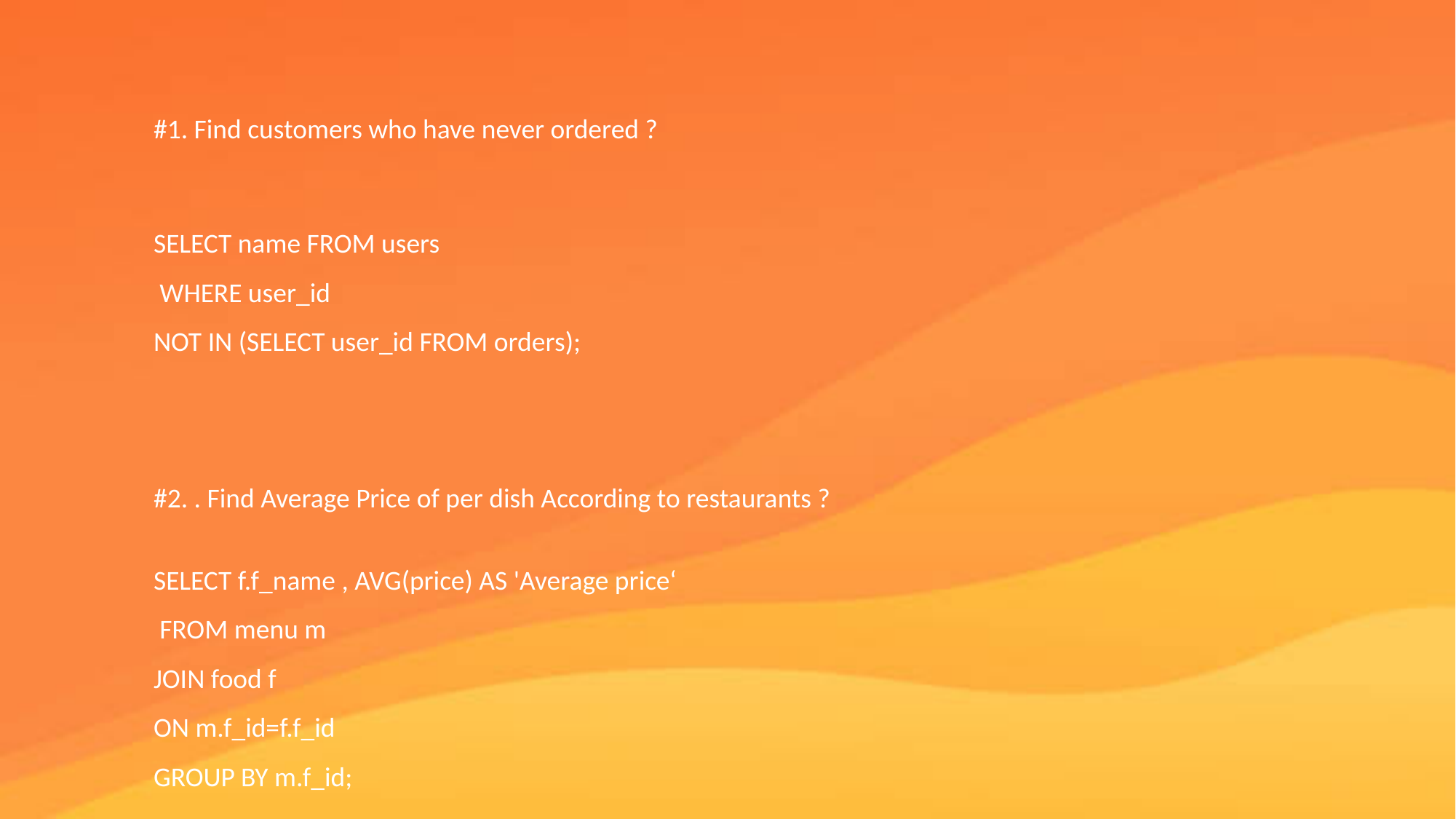

#1. Find customers who have never ordered ?

SELECT name FROM users
 WHERE user_id
NOT IN (SELECT user_id FROM orders);
#2. . Find Average Price of per dish According to restaurants ?

SELECT f.f_name , AVG(price) AS 'Average price‘
 FROM menu m
JOIN food f
ON m.f_id=f.f_id
GROUP BY m.f_id;